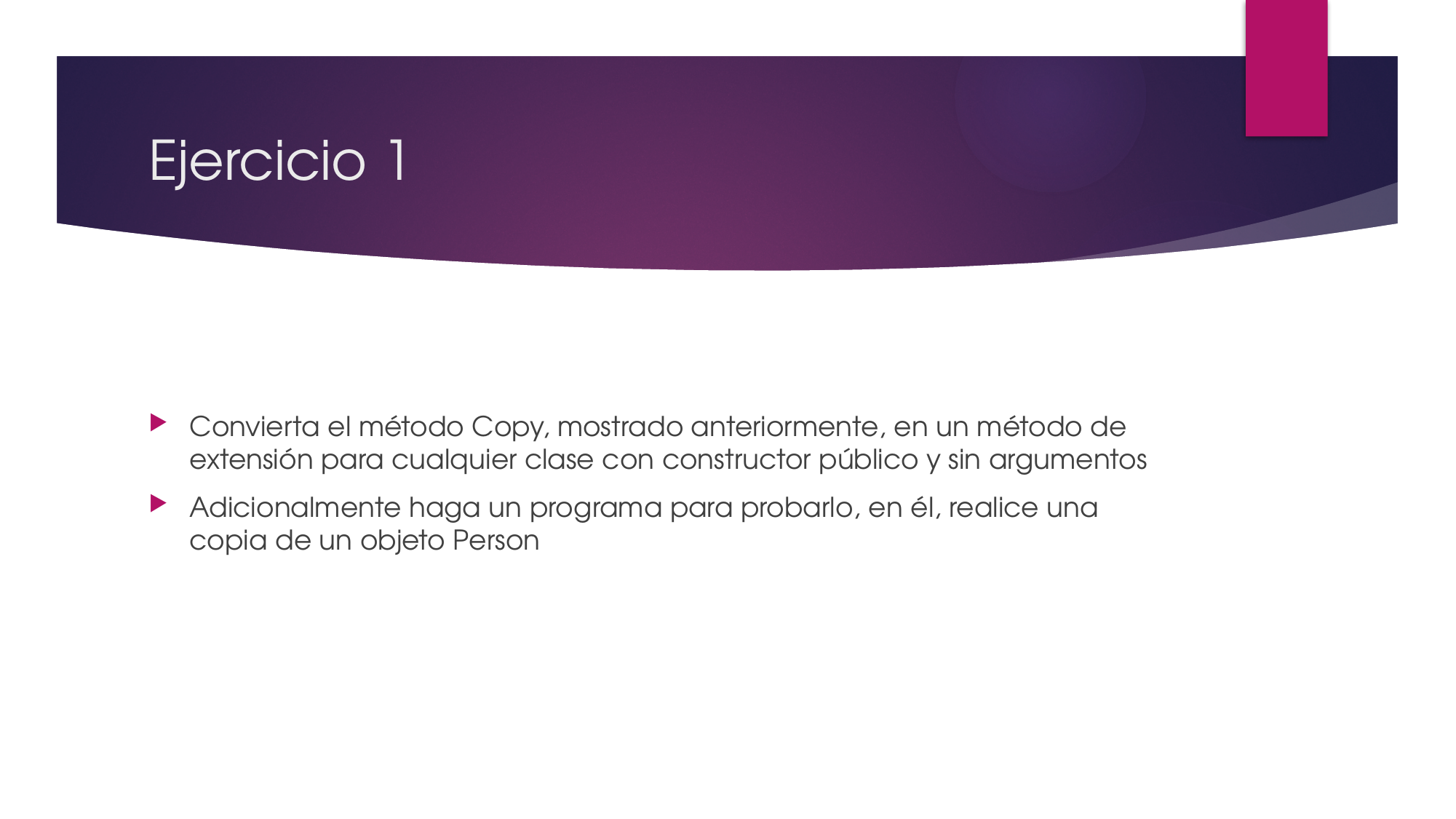

# Ejercicio 1
Convierta el método Copy, mostrado anteriormente, en un método de extensión para cualquier clase con constructor público y sin argumentos
Adicionalmente haga un programa para probarlo, en él, realice una copia de un objeto Person